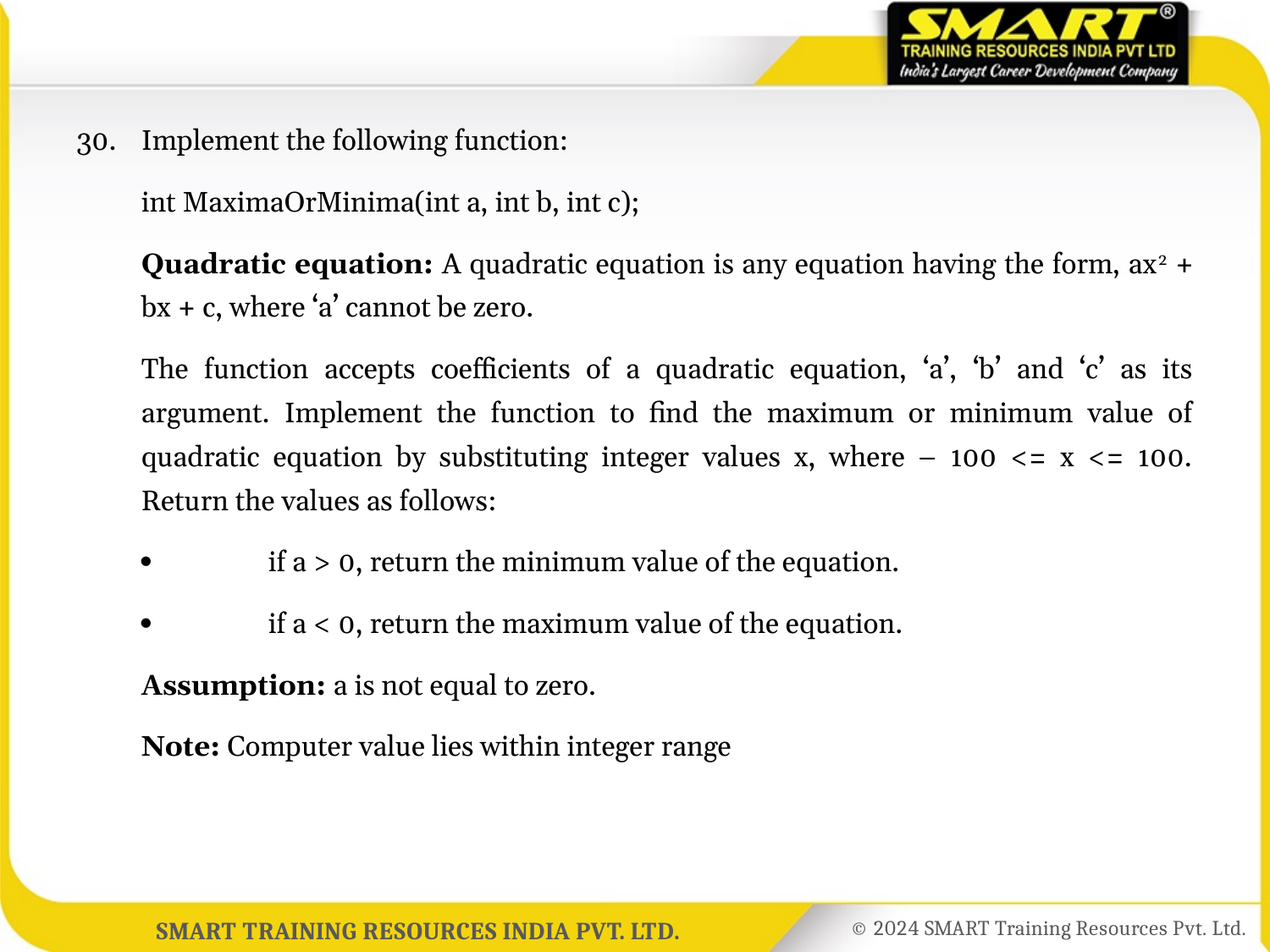

30.	Implement the following function:
	int MaximaOrMinima(int a, int b, int c);
	Quadratic equation: A quadratic equation is any equation having the form, ax2 + bx + c, where ‘a’ cannot be zero.
	The function accepts coefficients of a quadratic equation, ‘a’, ‘b’ and ‘c’ as its argument. Implement the function to find the maximum or minimum value of quadratic equation by substituting integer values x, where – 100 <= x <= 100. Return the values as follows:
	•	if a > 0, return the minimum value of the equation.
	•	if a < 0, return the maximum value of the equation.
	Assumption: a is not equal to zero.
	Note: Computer value lies within integer range